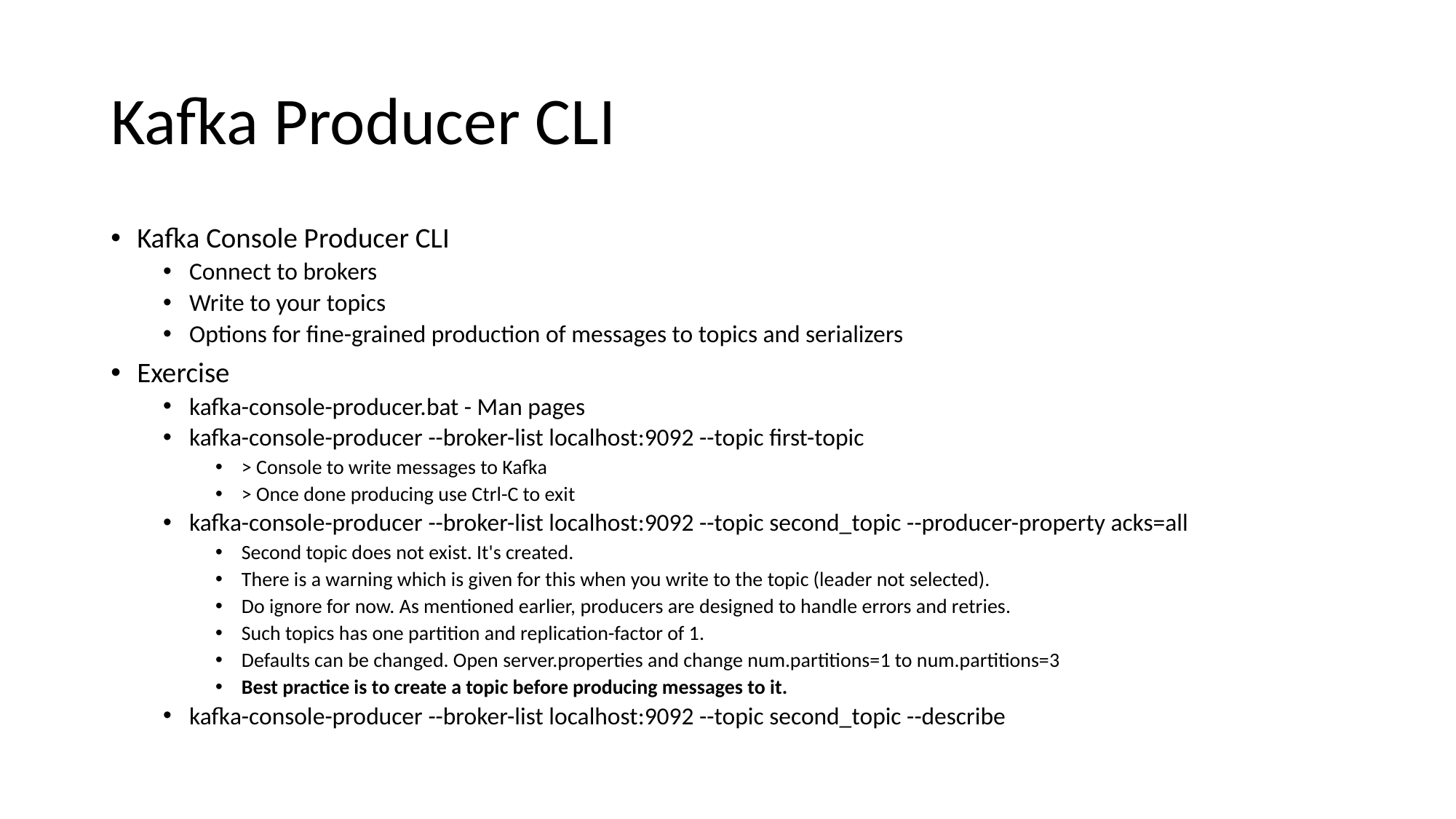

# Kafka Producer CLI
Kafka Console Producer CLI
Connect to brokers
Write to your topics
Options for fine-grained production of messages to topics and serializers
Exercise
kafka-console-producer.bat - Man pages
kafka-console-producer --broker-list localhost:9092 --topic first-topic
> Console to write messages to Kafka
> Once done producing use Ctrl-C to exit
kafka-console-producer --broker-list localhost:9092 --topic second_topic --producer-property acks=all
Second topic does not exist. It's created.
There is a warning which is given for this when you write to the topic (leader not selected).
Do ignore for now. As mentioned earlier, producers are designed to handle errors and retries.
Such topics has one partition and replication-factor of 1.
Defaults can be changed. Open server.properties and change num.partitions=1 to num.partitions=3
Best practice is to create a topic before producing messages to it.
kafka-console-producer --broker-list localhost:9092 --topic second_topic --describe